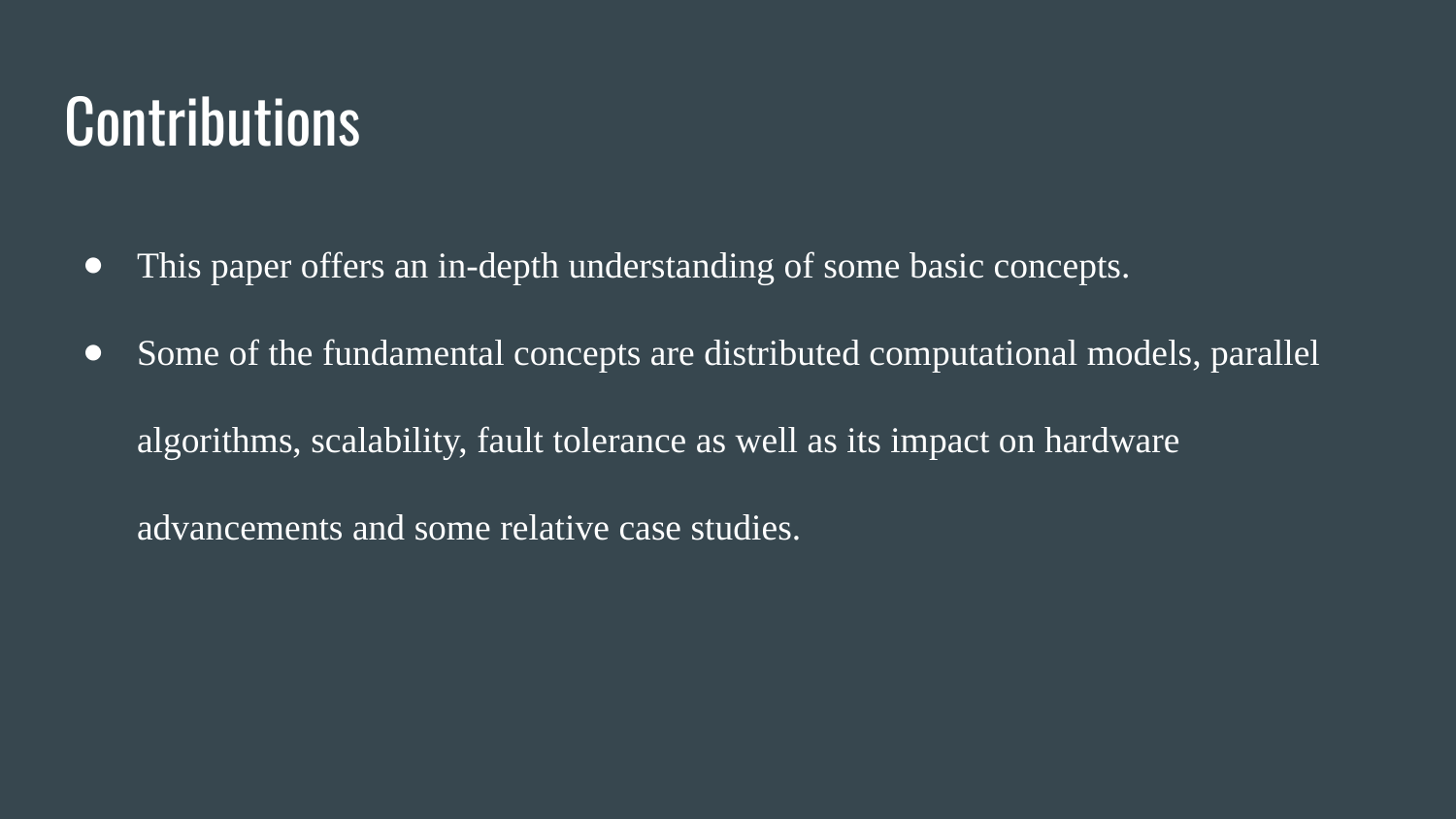

# Contributions

This paper offers an in-depth understanding of some basic concepts.
Some of the fundamental concepts are distributed computational models, parallel algorithms, scalability, fault tolerance as well as its impact on hardware advancements and some relative case studies.